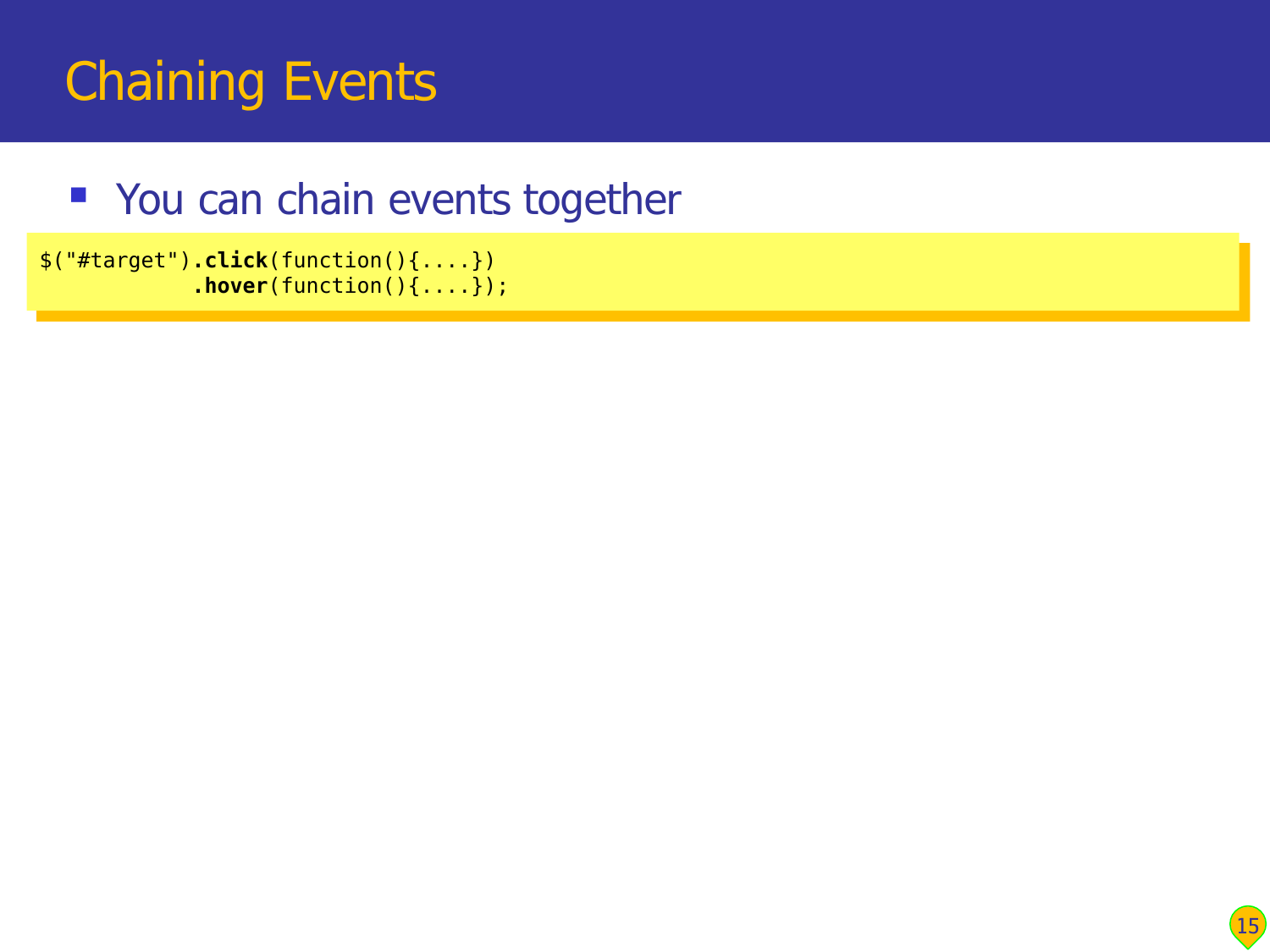

# Chaining Events
You can chain events together
$("#target").click(function(){....})
            .hover(function(){....});
15